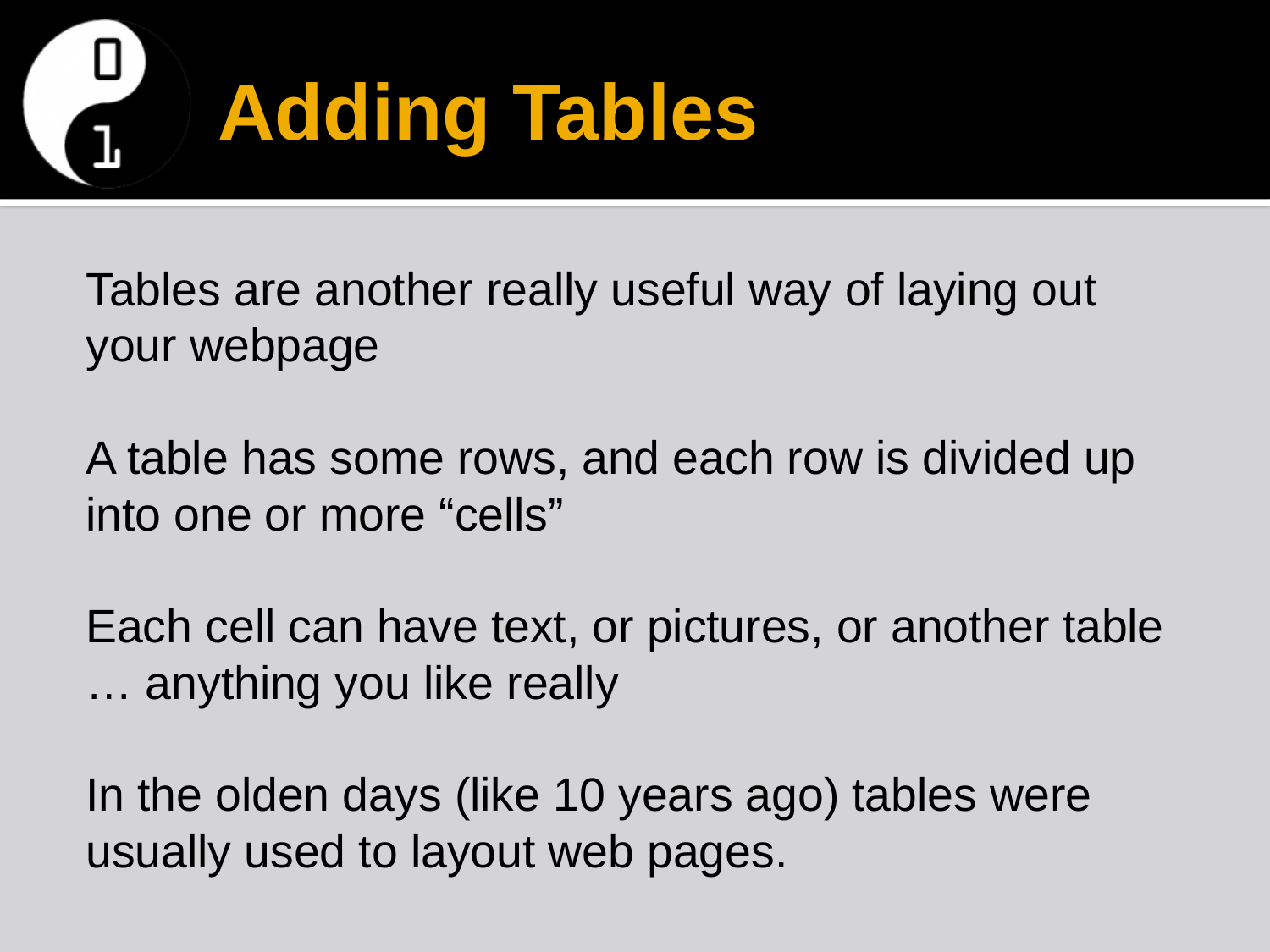

# Adding Tables
Tables are another really useful way of laying out your webpage

A table has some rows, and each row is divided up into one or more “cells”

Each cell can have text, or pictures, or another table … anything you like really

In the olden days (like 10 years ago) tables were usually used to layout web pages.